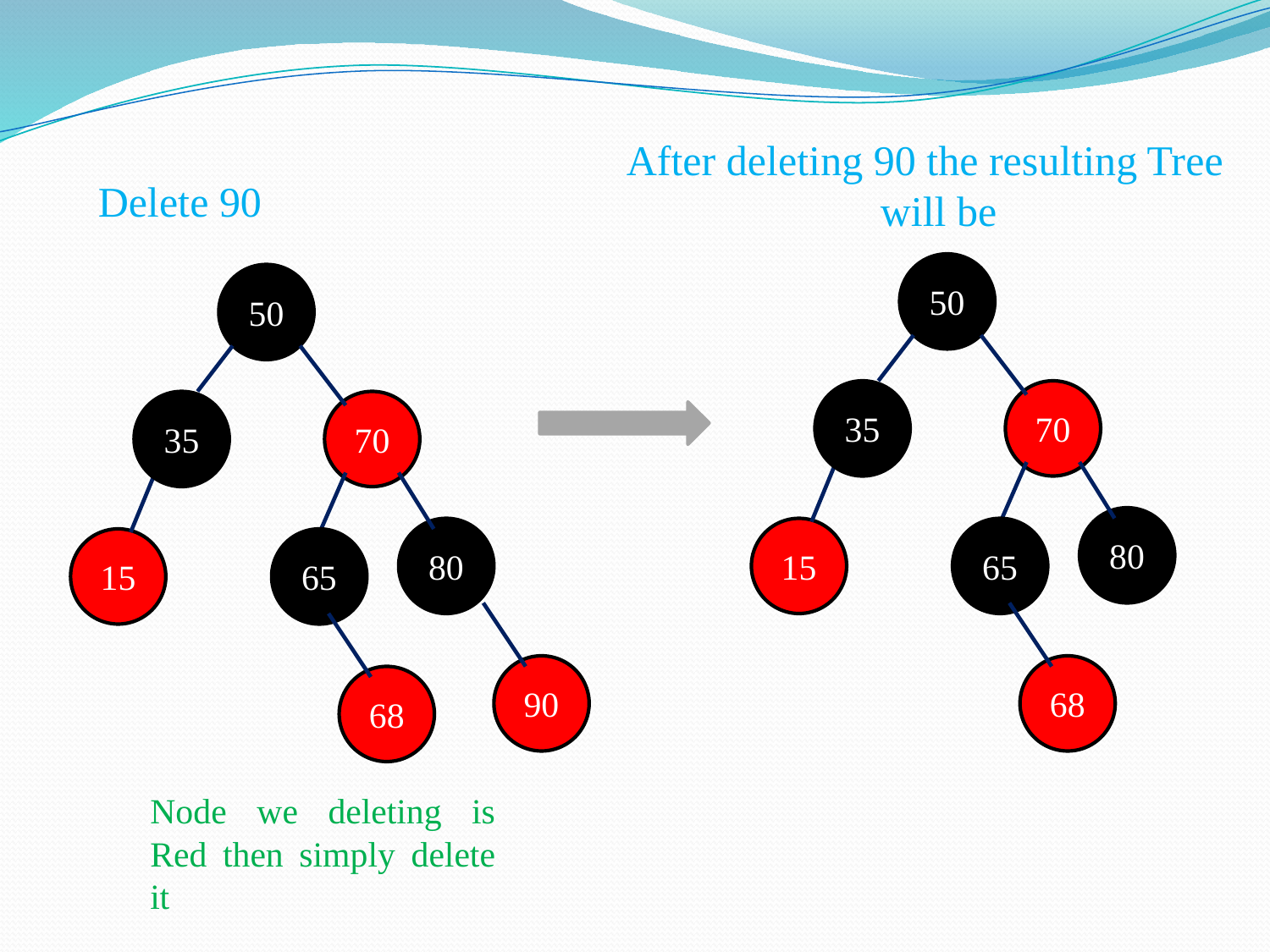

After deleting 90 the resulting Tree
                        will be
 Delete 90
50
50
35
70
35
70

80
80
15
65
15
65
90
68
68
Node we deleting is Red then simply delete it